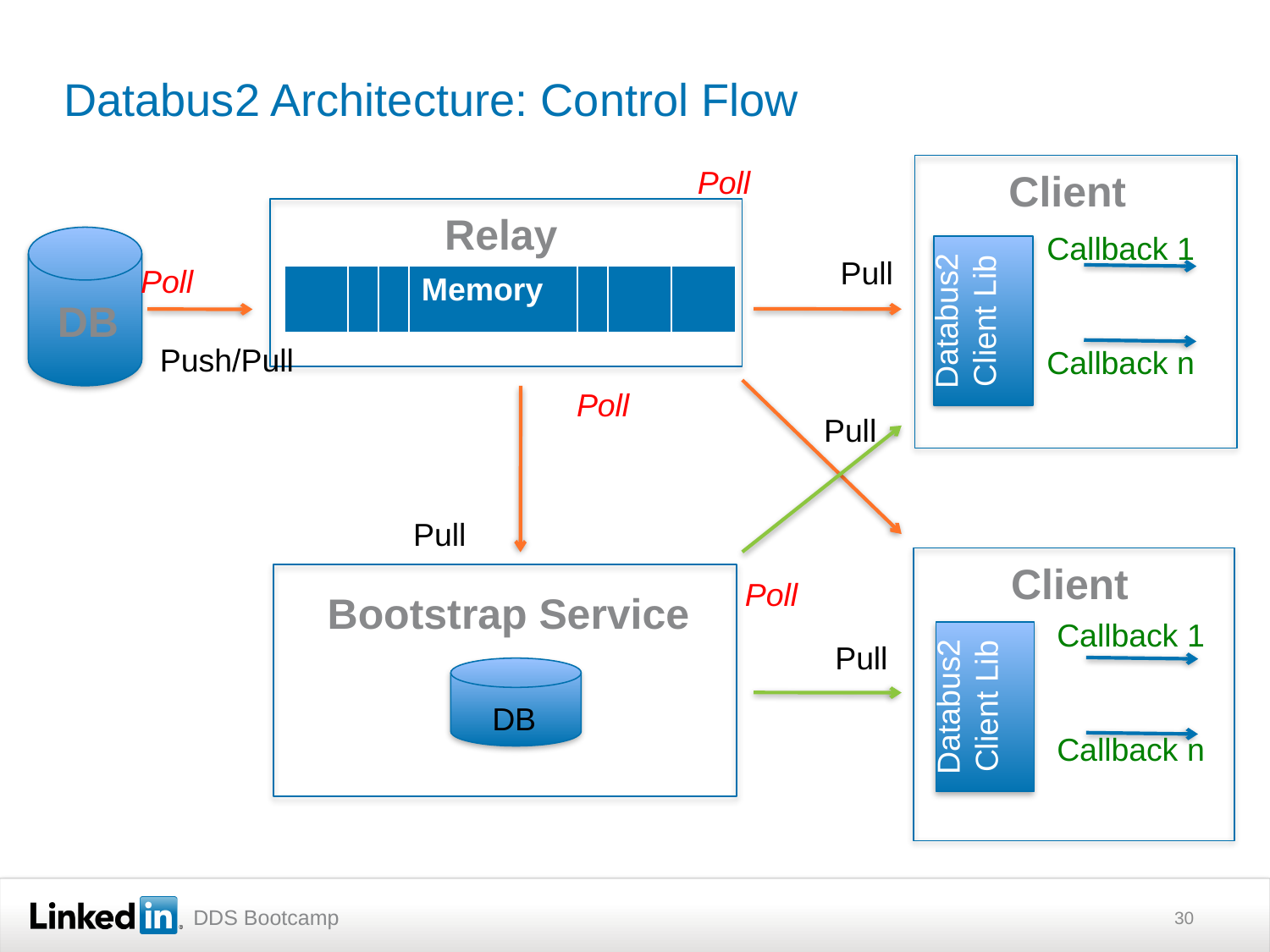

# Databus2 Architecture: Control Flow

Client
Databus2 Client Lib

Poll

Relay
Callback 1

Callback n

Pull
Poll
|  |  |  | Memory |  |  |  |
| --- | --- | --- | --- | --- | --- | --- |
DB
Push/Pull
Poll
Pull

Pull

Client
Databus2 Client Lib

Bootstrap Service

Poll
Callback 1

Callback n
  Pull
DB
30